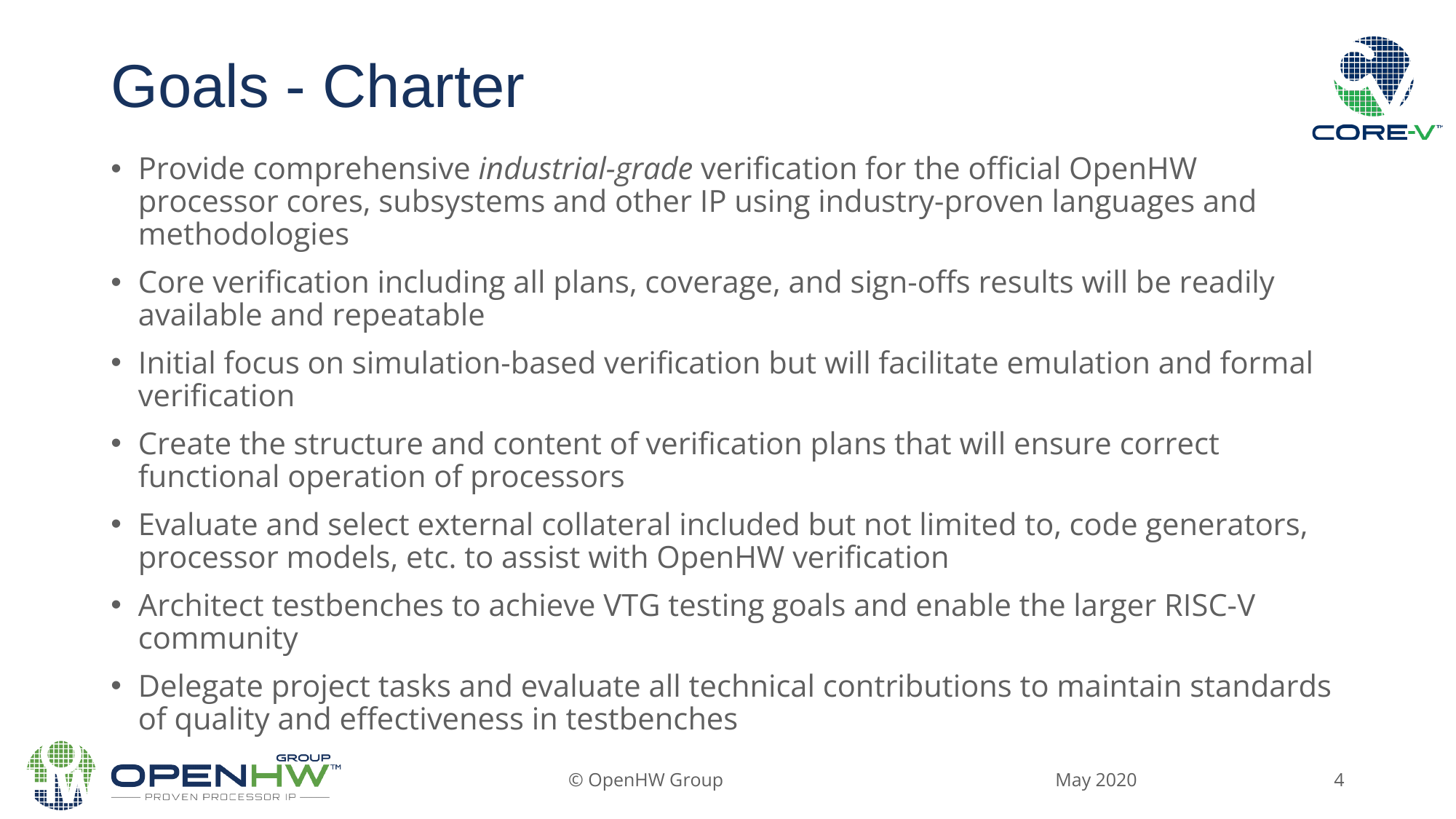

# Goals - Charter
Provide comprehensive industrial-grade verification for the official OpenHW processor cores, subsystems and other IP using industry-proven languages and methodologies
Core verification including all plans, coverage, and sign-offs results will be readily available and repeatable
Initial focus on simulation-based verification but will facilitate emulation and formal verification
Create the structure and content of verification plans that will ensure correct functional operation of processors
Evaluate and select external collateral included but not limited to, code generators, processor models, etc. to assist with OpenHW verification
Architect testbenches to achieve VTG testing goals and enable the larger RISC-V community
Delegate project tasks and evaluate all technical contributions to maintain standards of quality and effectiveness in testbenches

May 2020
© OpenHW Group
4